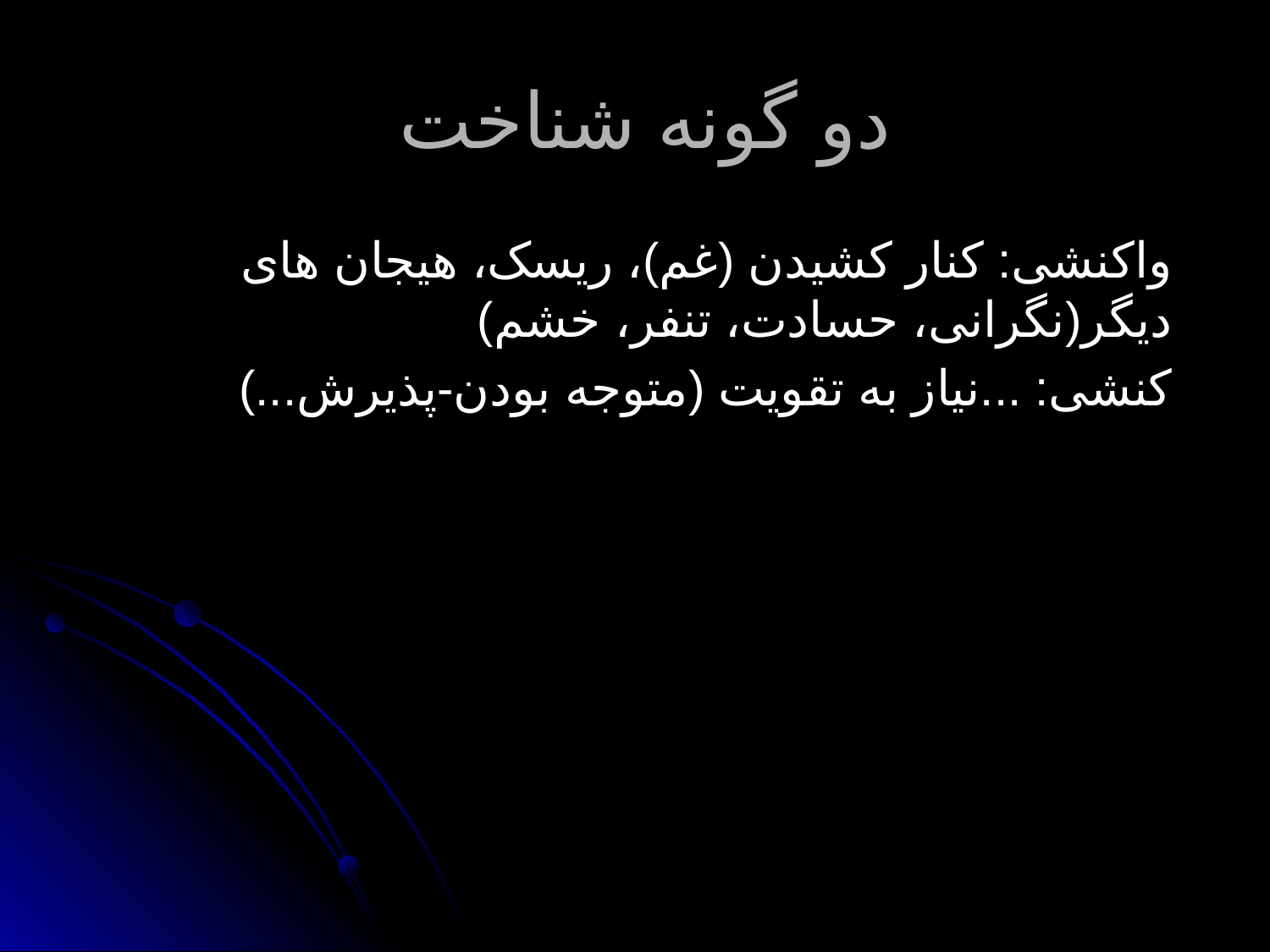

# دو گونه شناخت
واکنشی: کنار کشیدن (غم)، ریسک، هیجان های دیگر(نگرانی، حسادت، تنفر، خشم)
کنشی: ...نیاز به تقویت (متوجه بودن-پذیرش...)